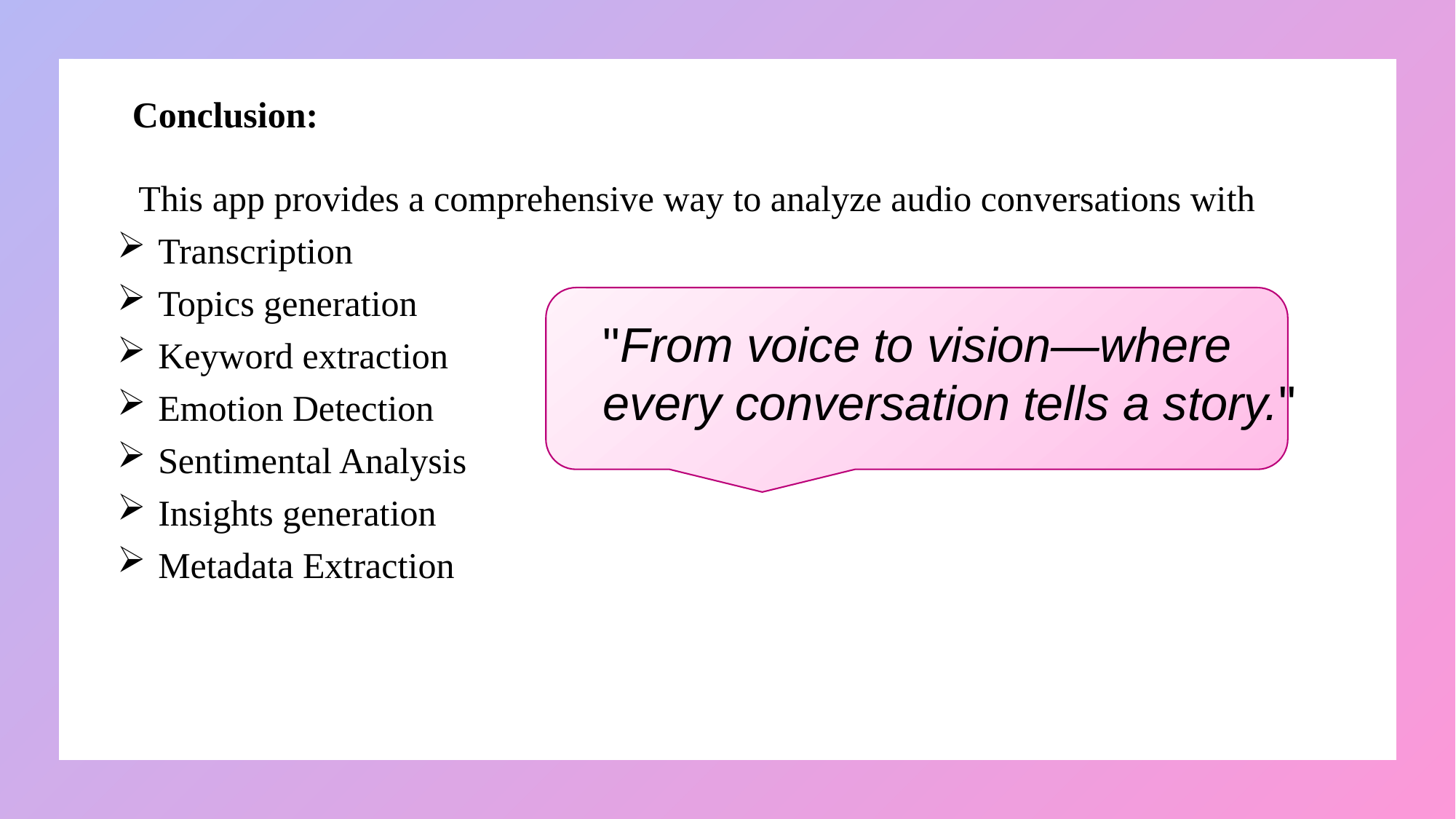

Conclusion:
This app provides a comprehensive way to analyze audio conversations with
Transcription
Topics generation
Keyword extraction
Emotion Detection
Sentimental Analysis
Insights generation
Metadata Extraction

"From voice to vision—where every conversation tells a story."